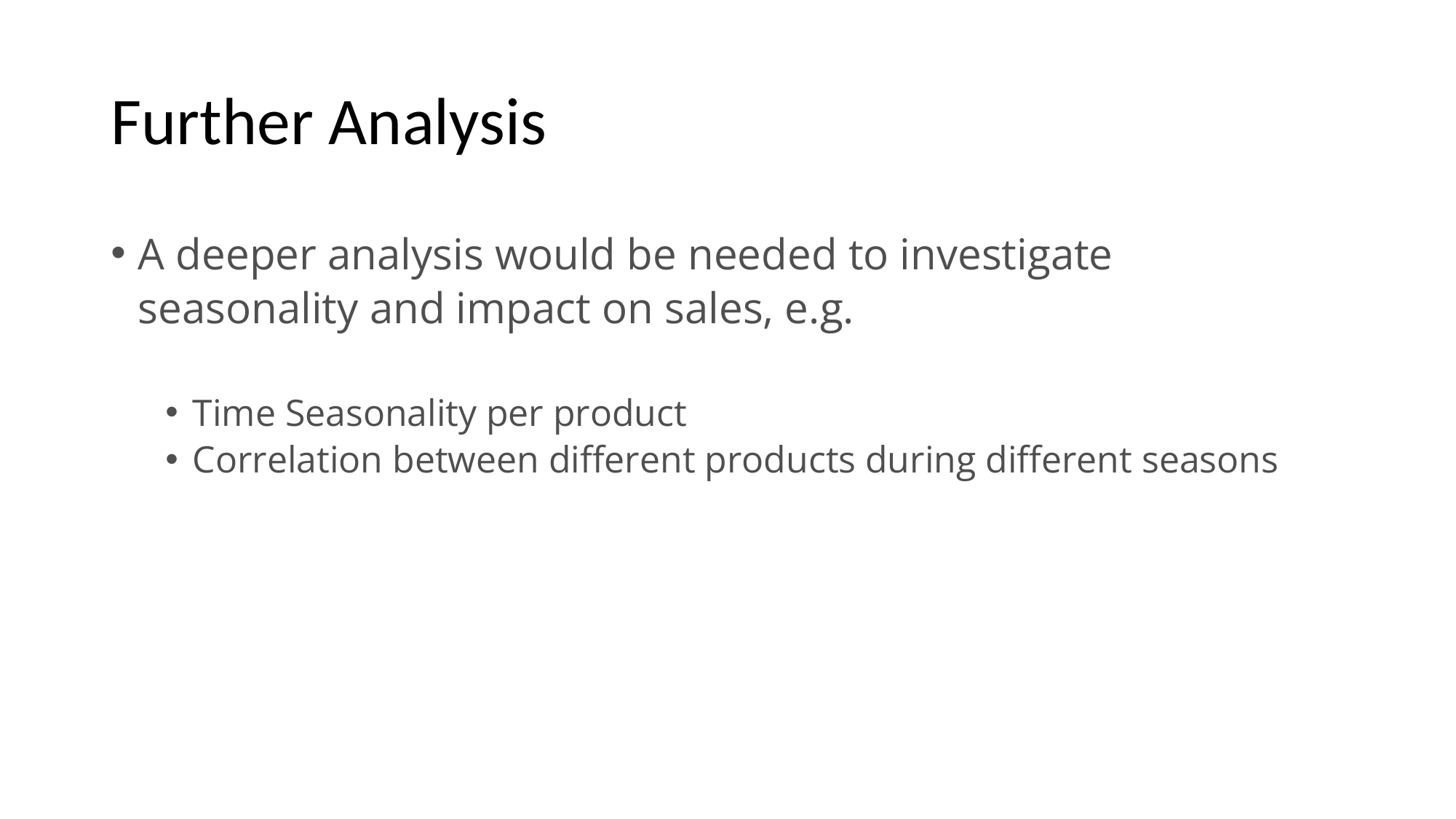

# Further Analysis
A deeper analysis would be needed to investigate seasonality and impact on sales, e.g.

Time Seasonality per product
Correlation between different products during different seasons